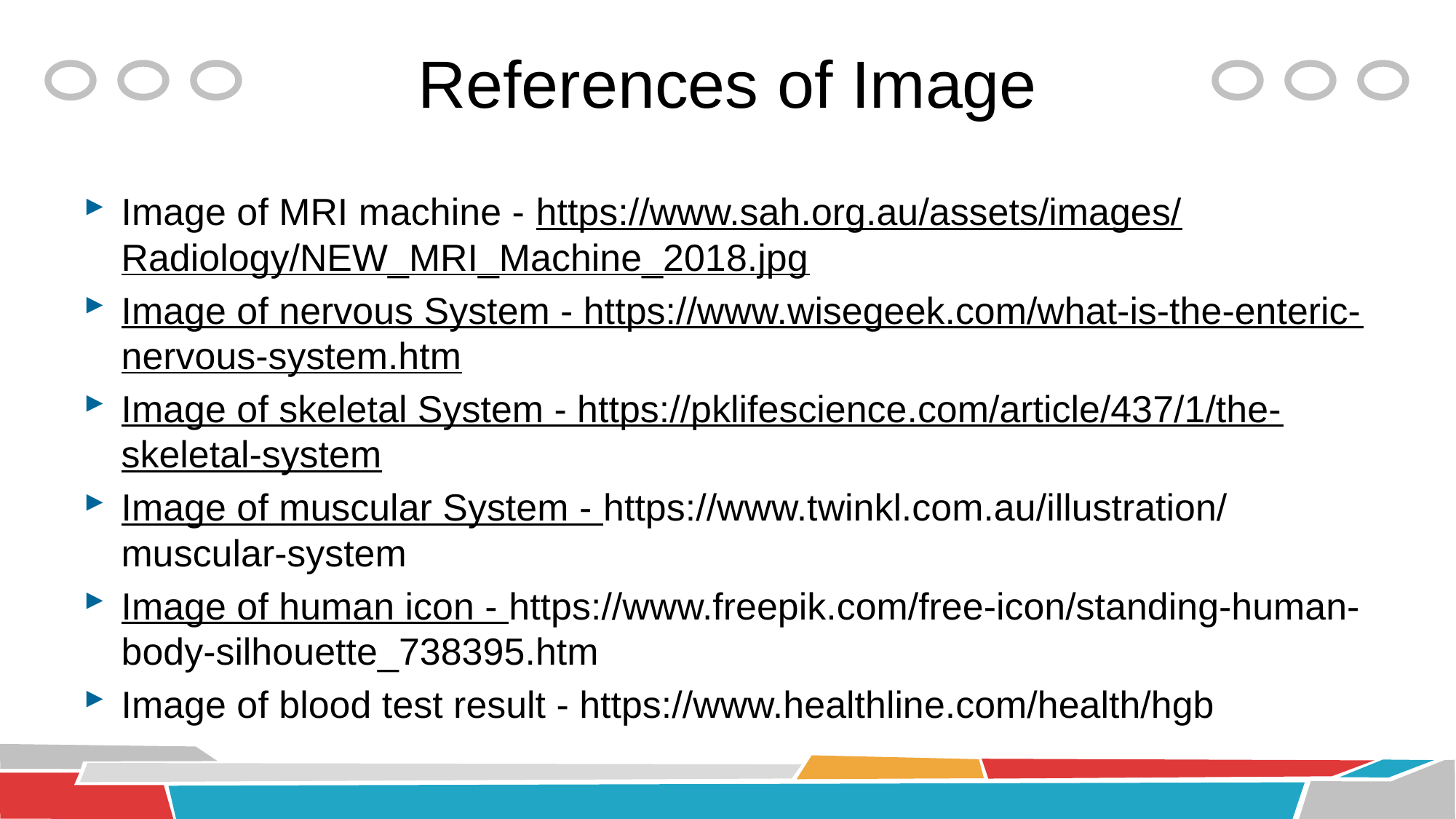

# References of Image
Image of MRI machine - https://www.sah.org.au/assets/images/Radiology/NEW_MRI_Machine_2018.jpg
Image of nervous System - https://www.wisegeek.com/what-is-the-enteric-nervous-system.htm
Image of skeletal System - https://pklifescience.com/article/437/1/the-skeletal-system
Image of muscular System - https://www.twinkl.com.au/illustration/muscular-system
Image of human icon - https://www.freepik.com/free-icon/standing-human-body-silhouette_738395.htm
Image of blood test result - https://www.healthline.com/health/hgb